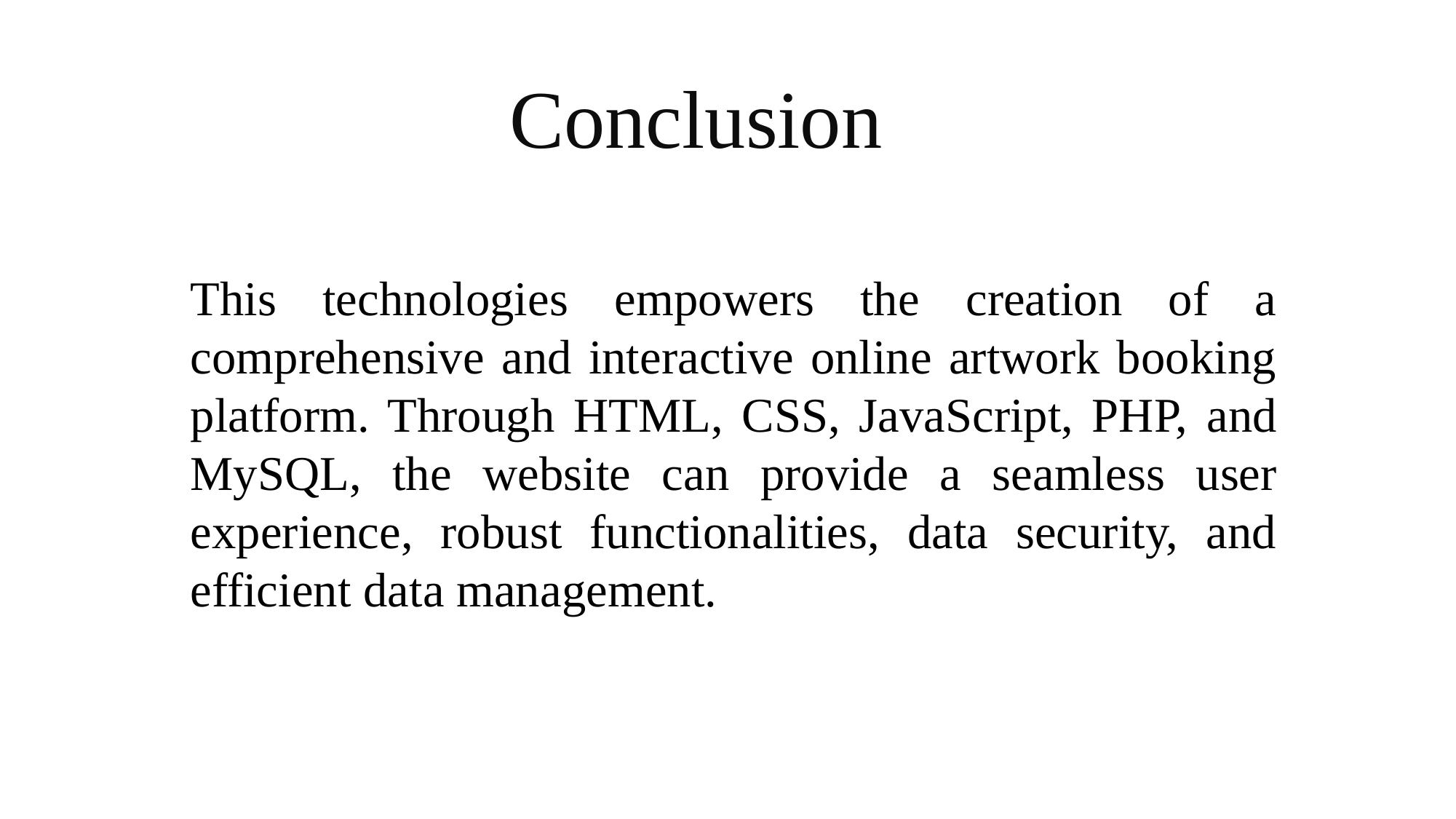

Conclusion
This technologies empowers the creation of a comprehensive and interactive online artwork booking platform. Through HTML, CSS, JavaScript, PHP, and MySQL, the website can provide a seamless user experience, robust functionalities, data security, and efficient data management.